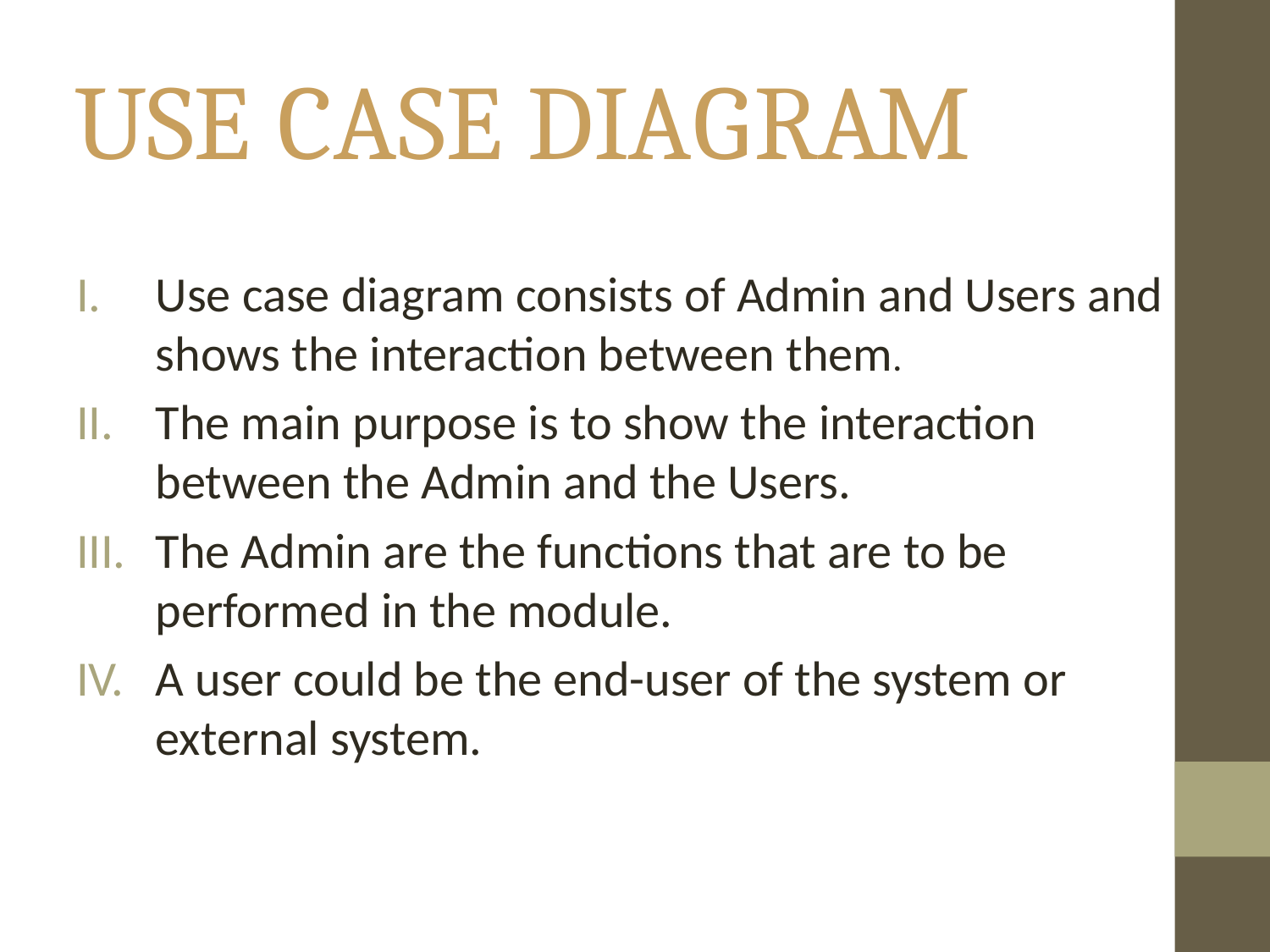

# USE CASE DIAGRAM
Use case diagram consists of Admin and Users and shows the interaction between them.
The main purpose is to show the interaction between the Admin and the Users.
The Admin are the functions that are to be performed in the module.
A user could be the end-user of the system or external system.